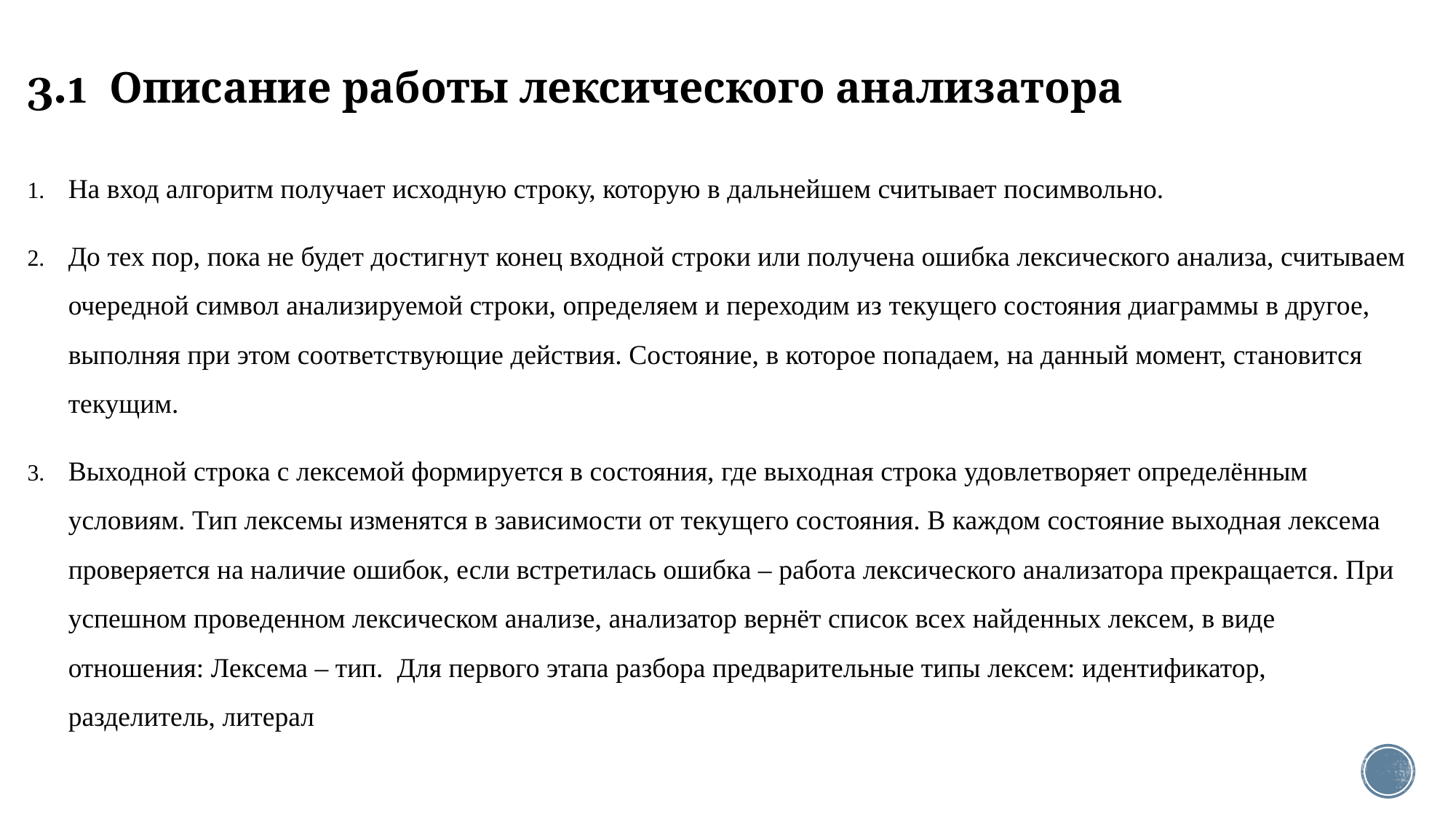

# 3.1  Описание работы лексического анализатора
На вход алгоритм получает исходную строку, которую в дальнейшем считывает посимвольно.
До тех пор, пока не будет достигнут конец входной строки или получена ошибка лексического анализа, считываем очередной символ анализируемой строки, определяем и переходим из текущего состояния диаграммы в другое, выполняя при этом соответствующие действия. Состояние, в которое попадаем, на данный момент, становится текущим.
Выходной строка с лексемой формируется в состояния, где выходная строка удовлетворяет определённым условиям. Тип лексемы изменятся в зависимости от текущего состояния. В каждом состояние выходная лексема проверяется на наличие ошибок, если встретилась ошибка – работа лексического анализатора прекращается. При успешном проведенном лексическом анализе, анализатор вернёт список всех найденных лексем, в виде отношения: Лексема – тип.  Для первого этапа разбора предварительные типы лексем: идентификатор, разделитель, литерал